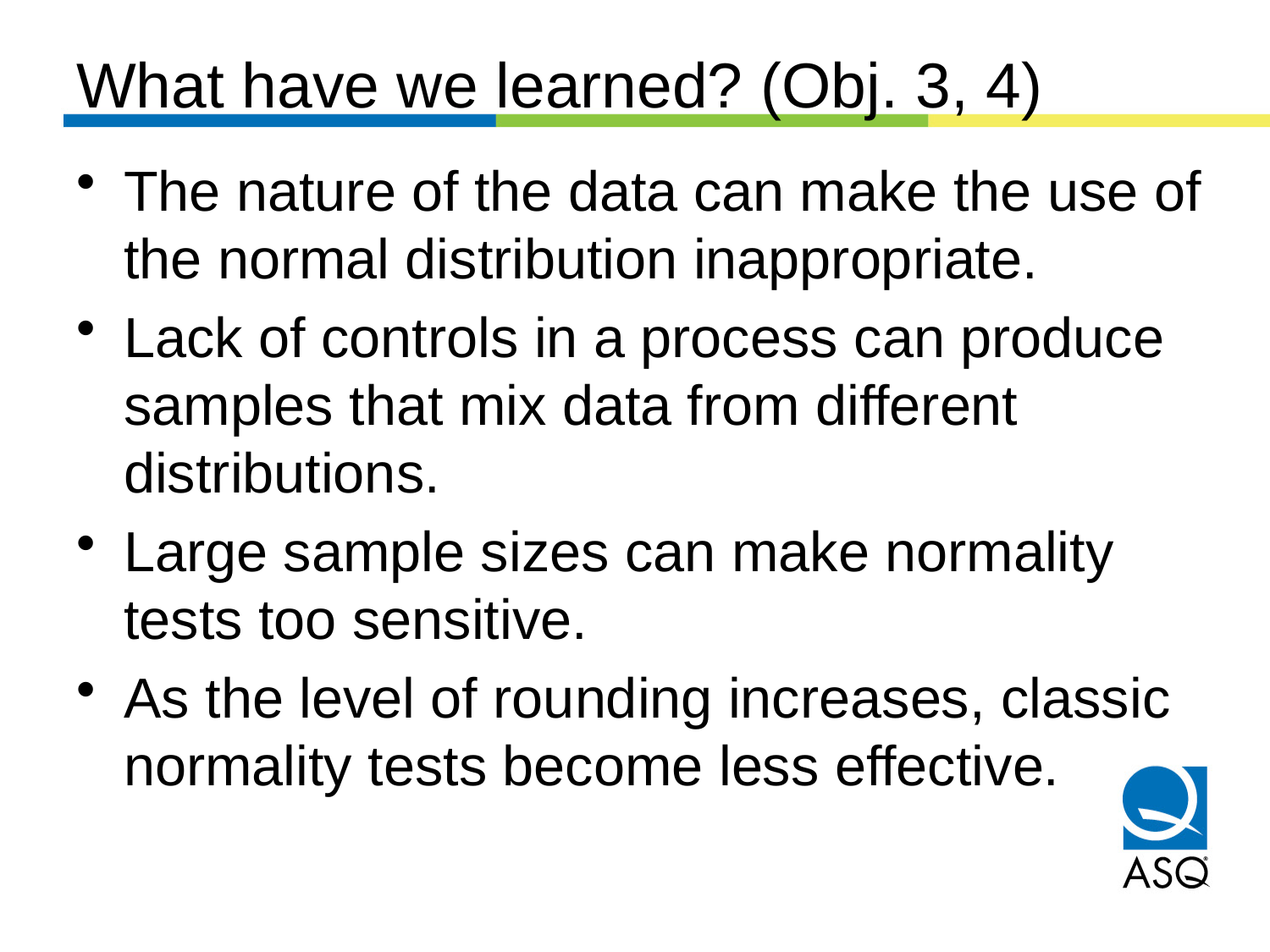

# What have we learned? (Obj. 3, 4)
The nature of the data can make the use of the normal distribution inappropriate.
Lack of controls in a process can produce samples that mix data from different distributions.
Large sample sizes can make normality tests too sensitive.
As the level of rounding increases, classic normality tests become less effective.